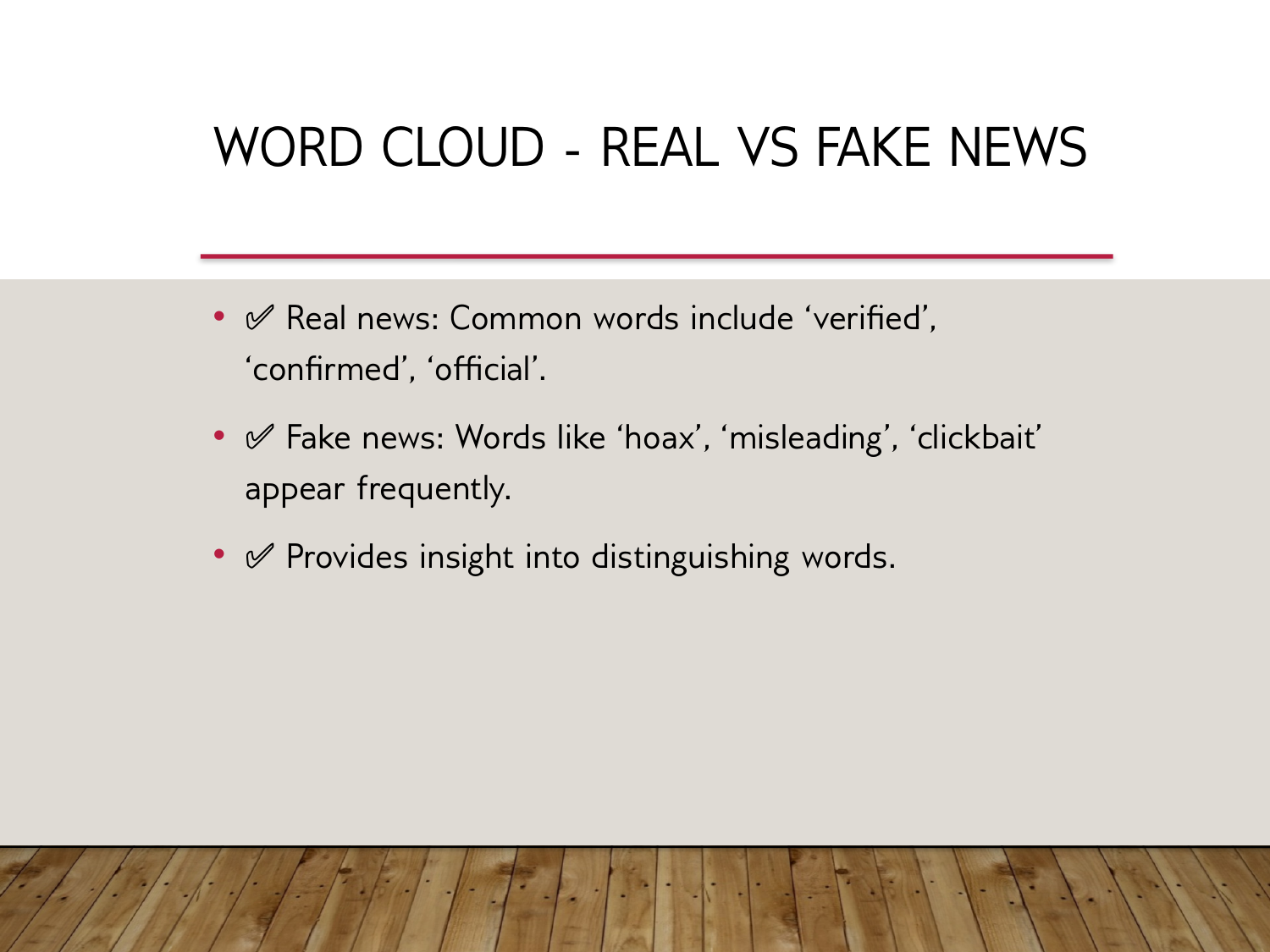

Word Cloud - Real vs Fake News
✅ Real news: Common words include ‘verified’, ‘confirmed’, ‘official’.
✅ Fake news: Words like ‘hoax’, ‘misleading’, ‘clickbait’ appear frequently.
✅ Provides insight into distinguishing words.